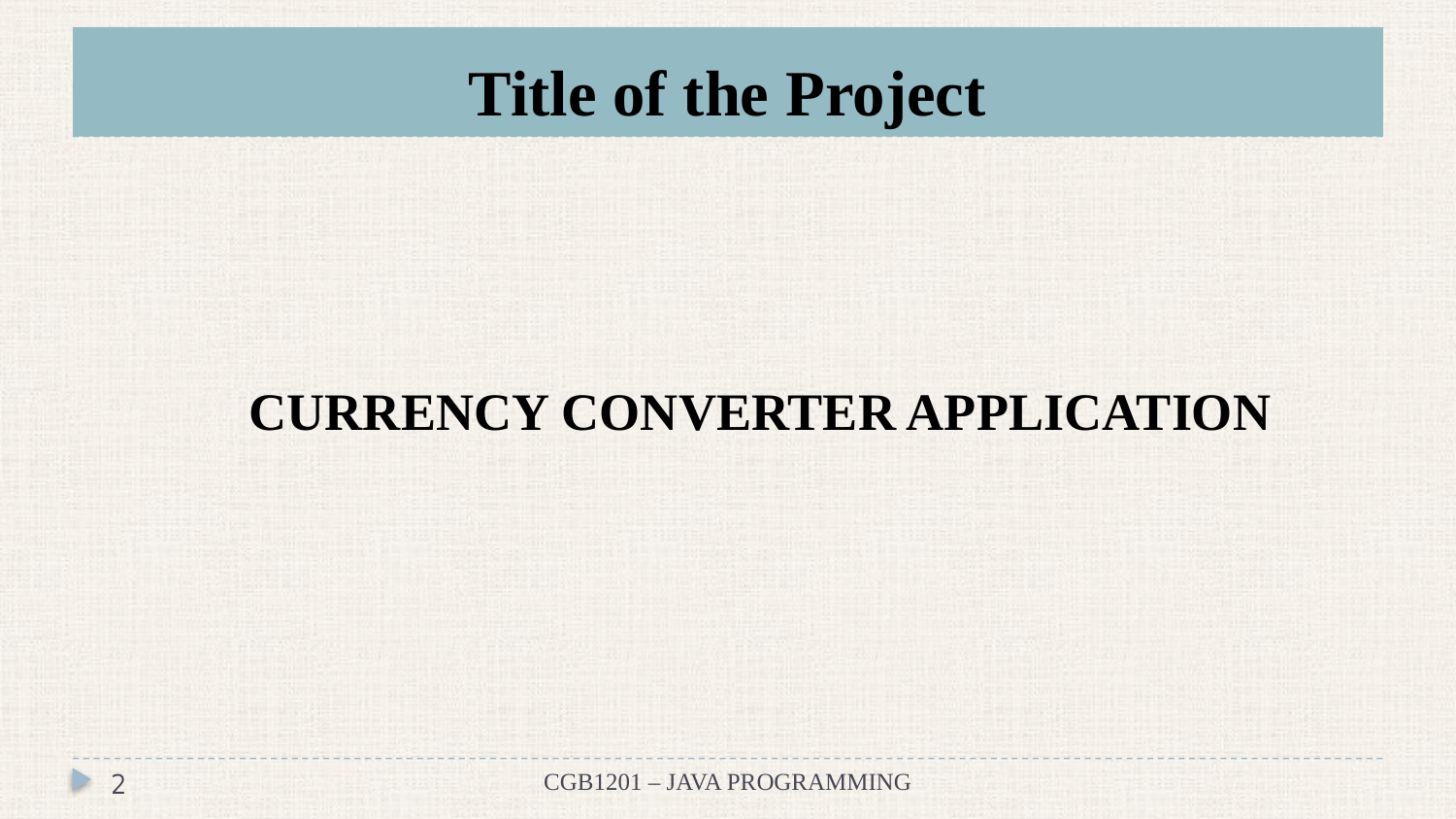

# Title of the Project

     CURRENCY CONVERTER APPLICATION

2
CGB1201 – JAVA PROGRAMMING